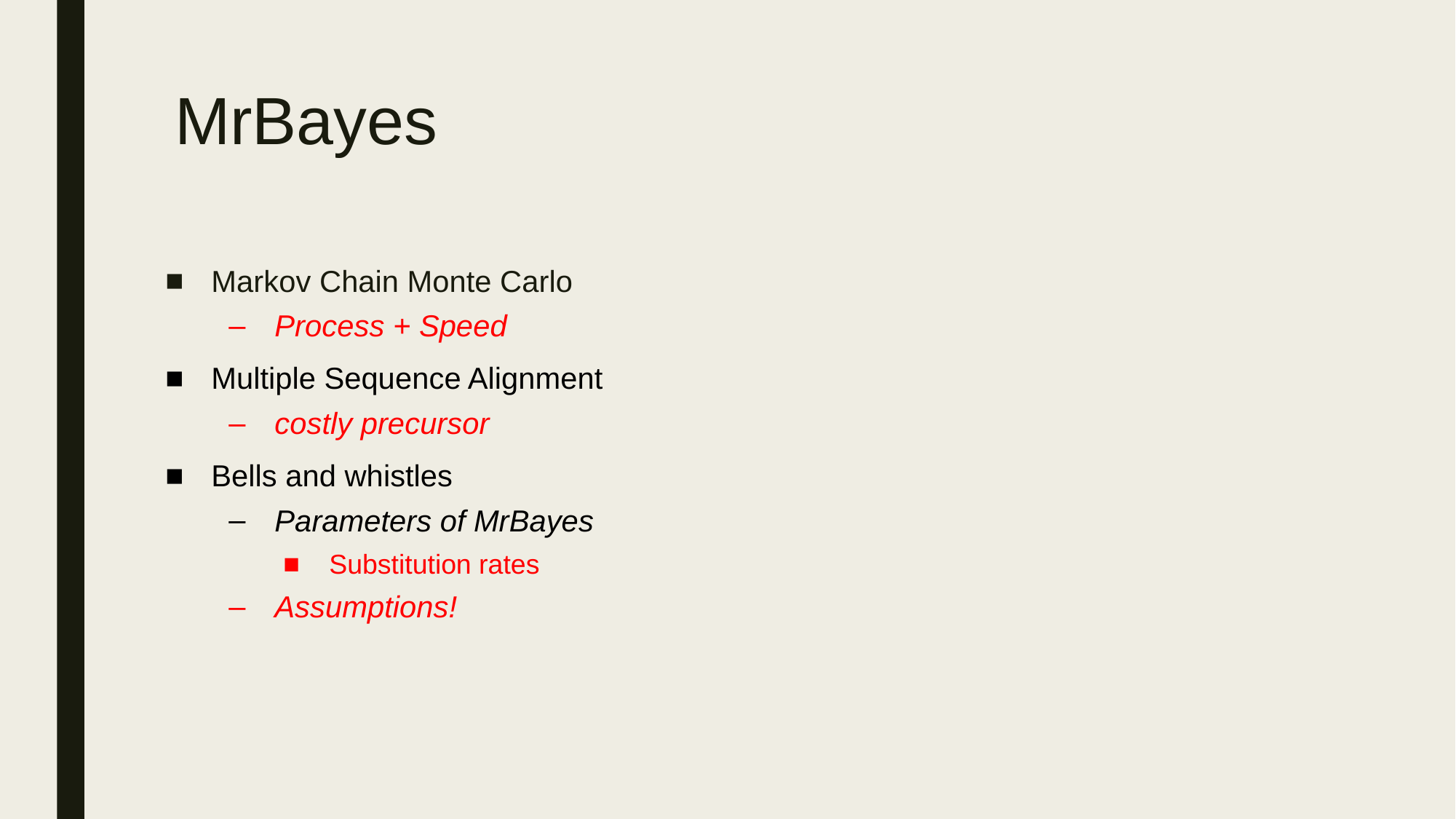

# MrBayes
Markov Chain Monte Carlo
Process + Speed
Multiple Sequence Alignment
costly precursor
Bells and whistles
Parameters of MrBayes
Substitution rates
Assumptions!